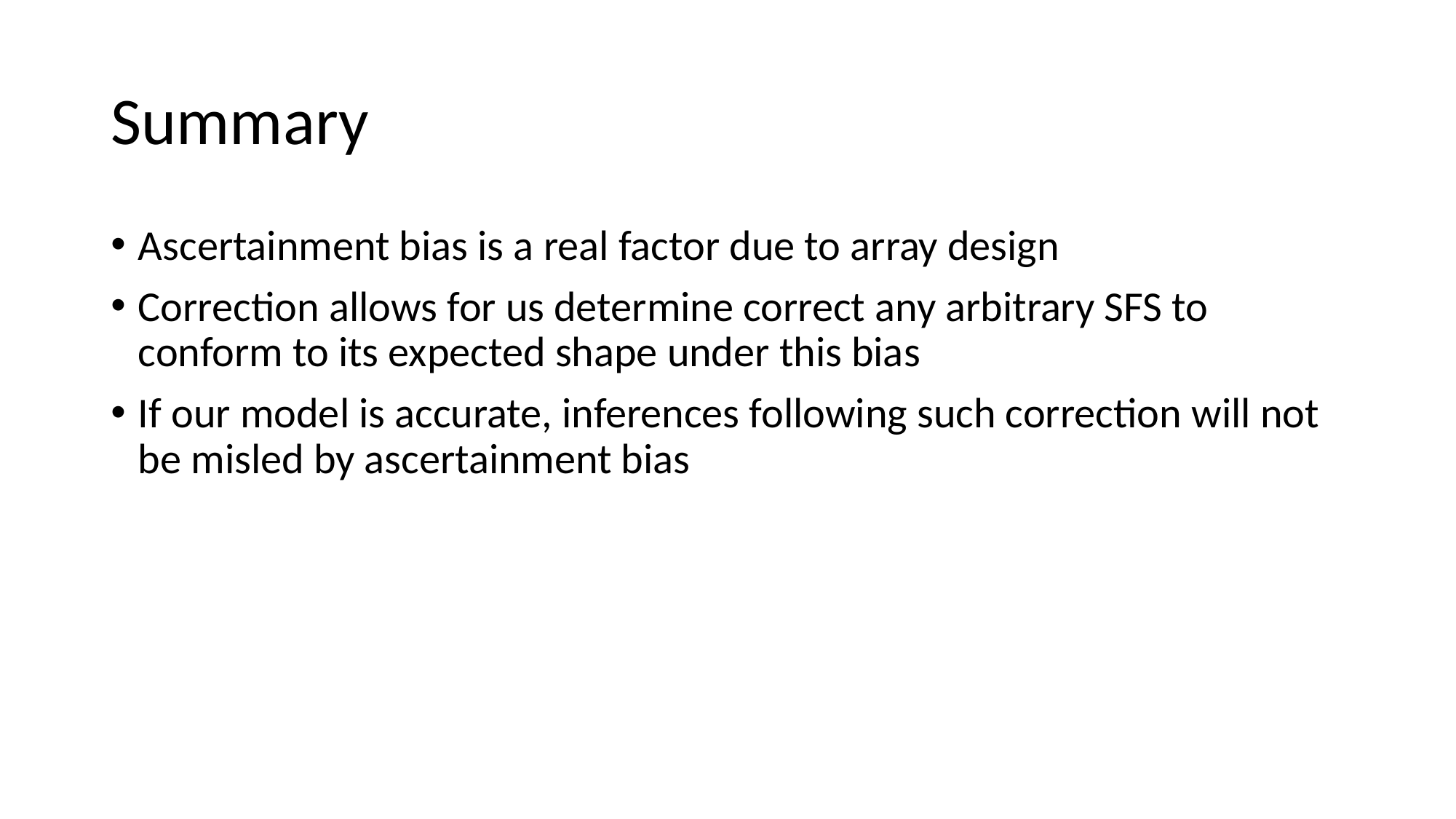

# Summary
Ascertainment bias is a real factor due to array design
Correction allows for us determine correct any arbitrary SFS to conform to its expected shape under this bias
If our model is accurate, inferences following such correction will not be misled by ascertainment bias